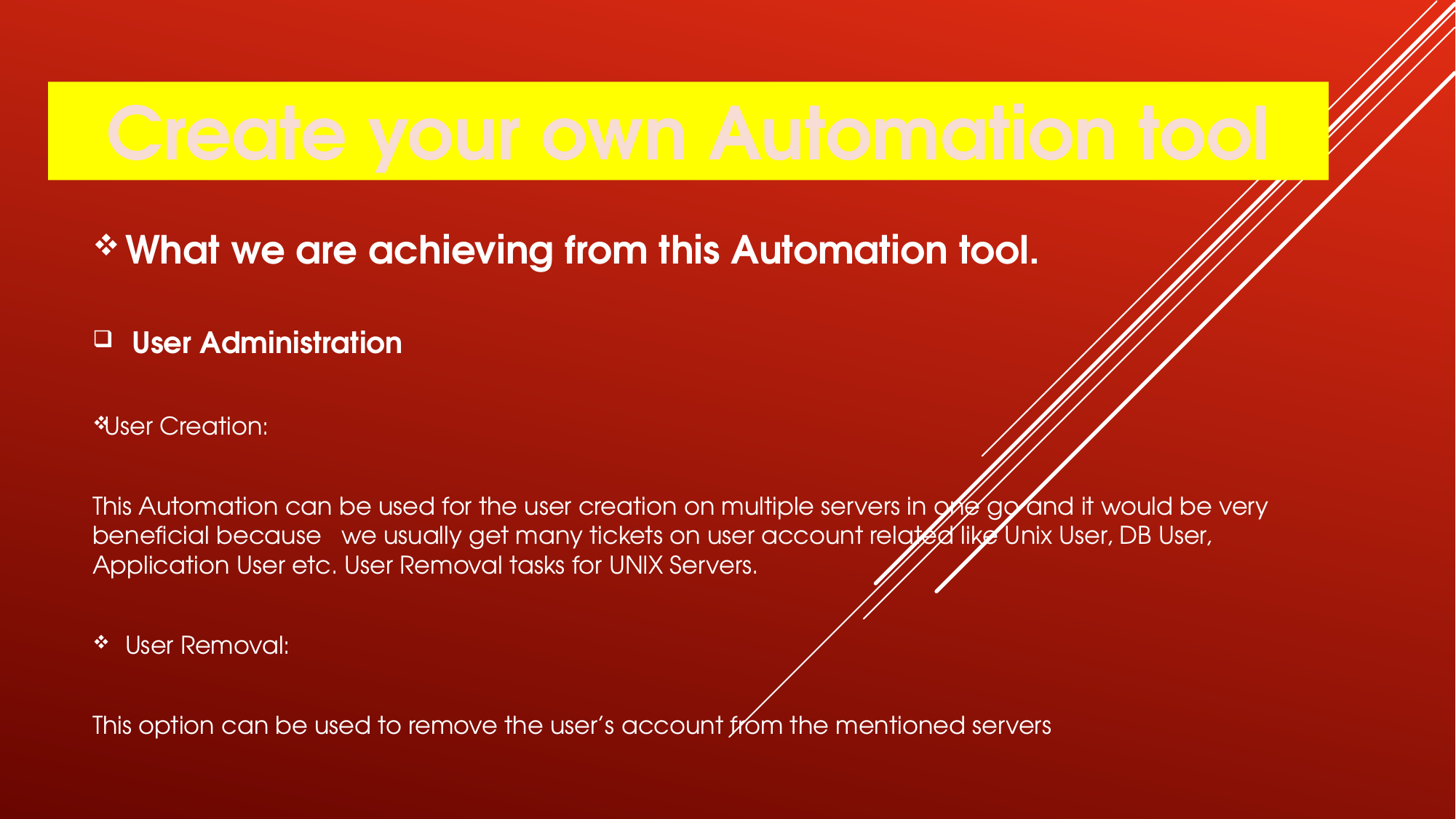

Create your own Automation tool
What we are achieving from this Automation tool.

User Administration

User Creation:

This Automation can be used for the user creation on multiple servers in one go and it would be very beneficial because   we usually get many tickets on user account related like Unix User, DB User, Application User etc. User Removal tasks for UNIX Servers.

User Removal:

This option can be used to remove the user’s account from the mentioned servers